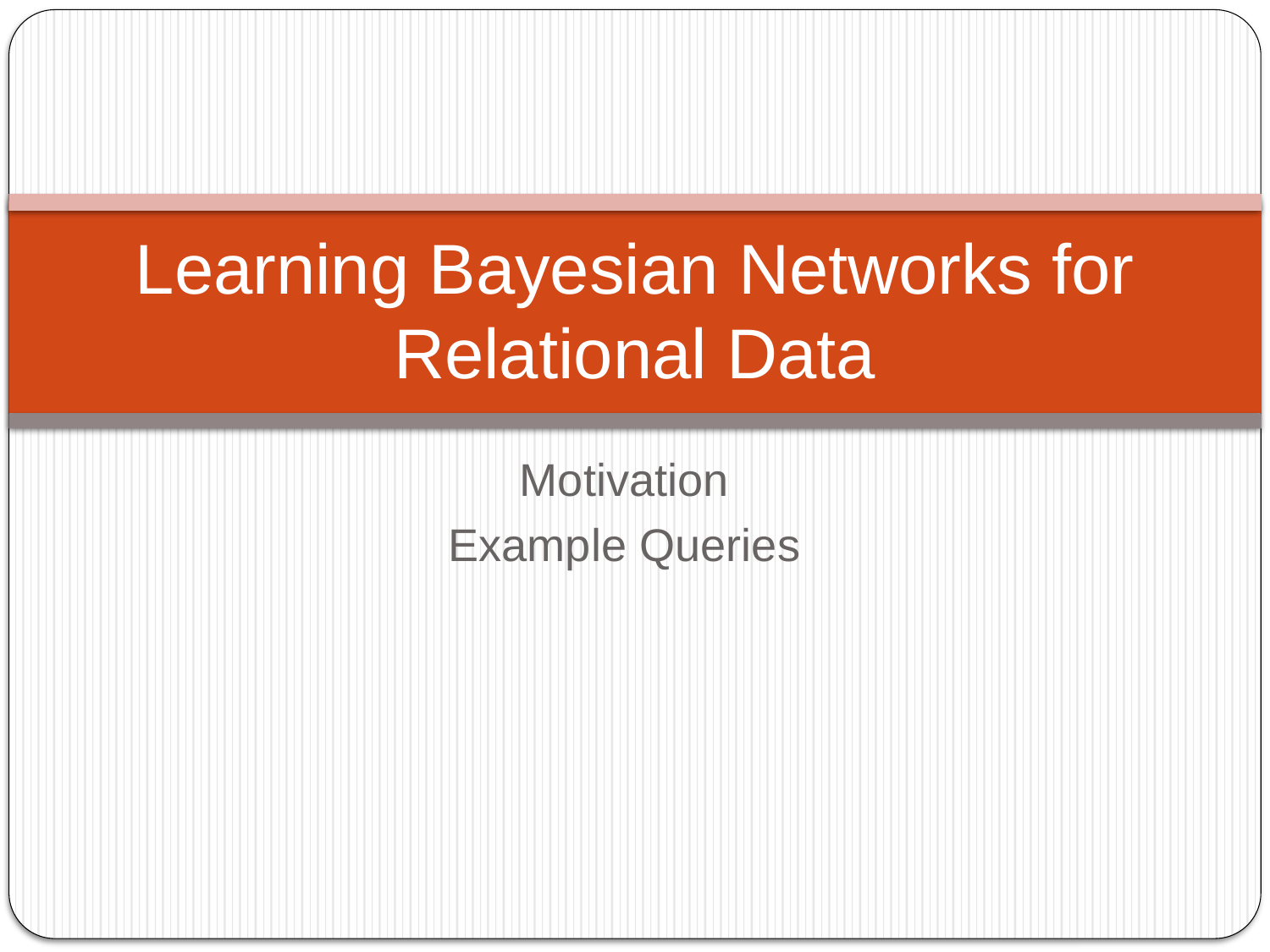

# Learning Bayesian Networks for Relational Data
Motivation
Example Queries